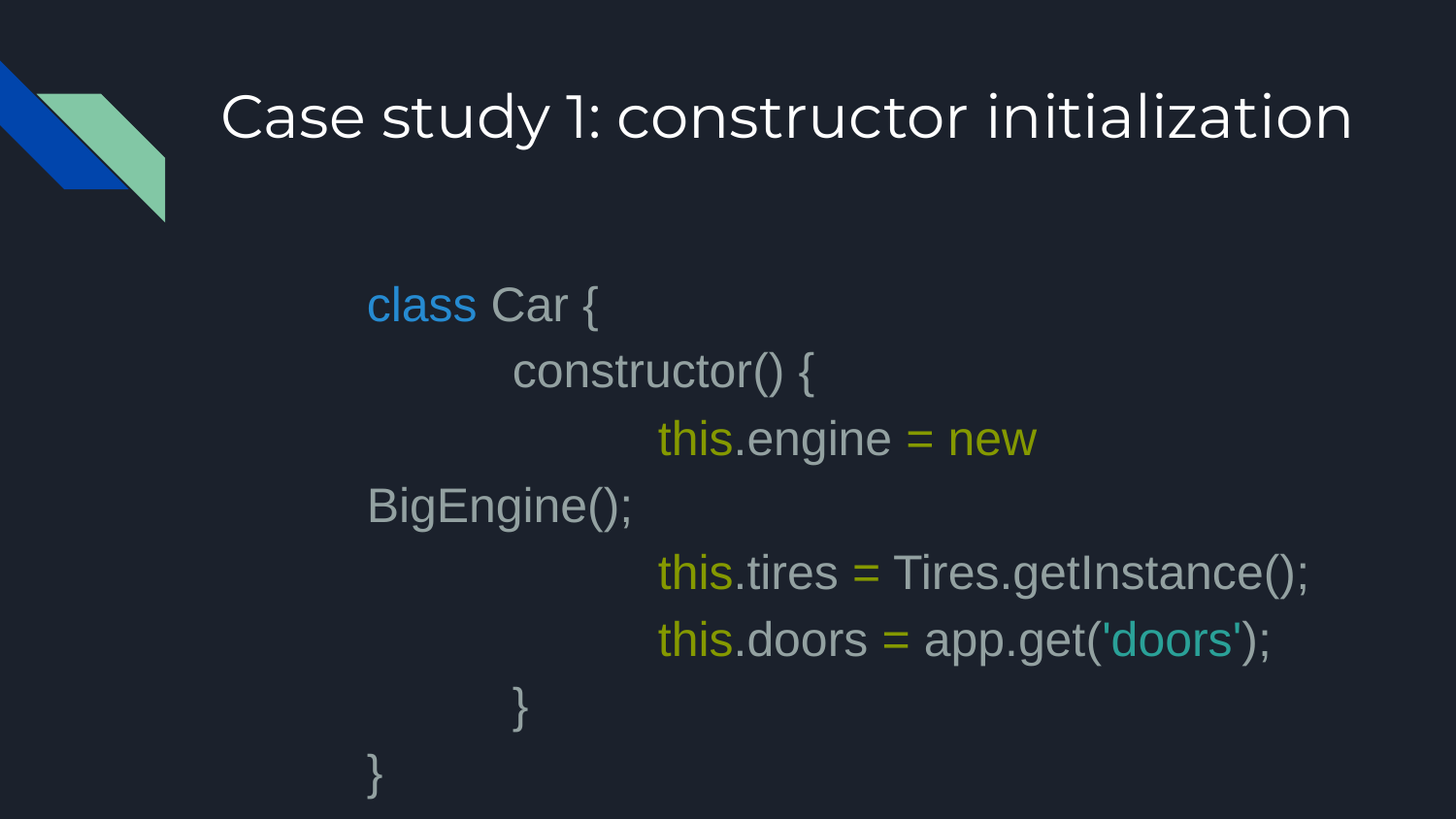

# Case study 1: constructor initialization
class Car {
 	constructor() {
		this.engine = new BigEngine();
		this.tires = Tires.getInstance();
		this.doors = app.get('doors');
	}
}